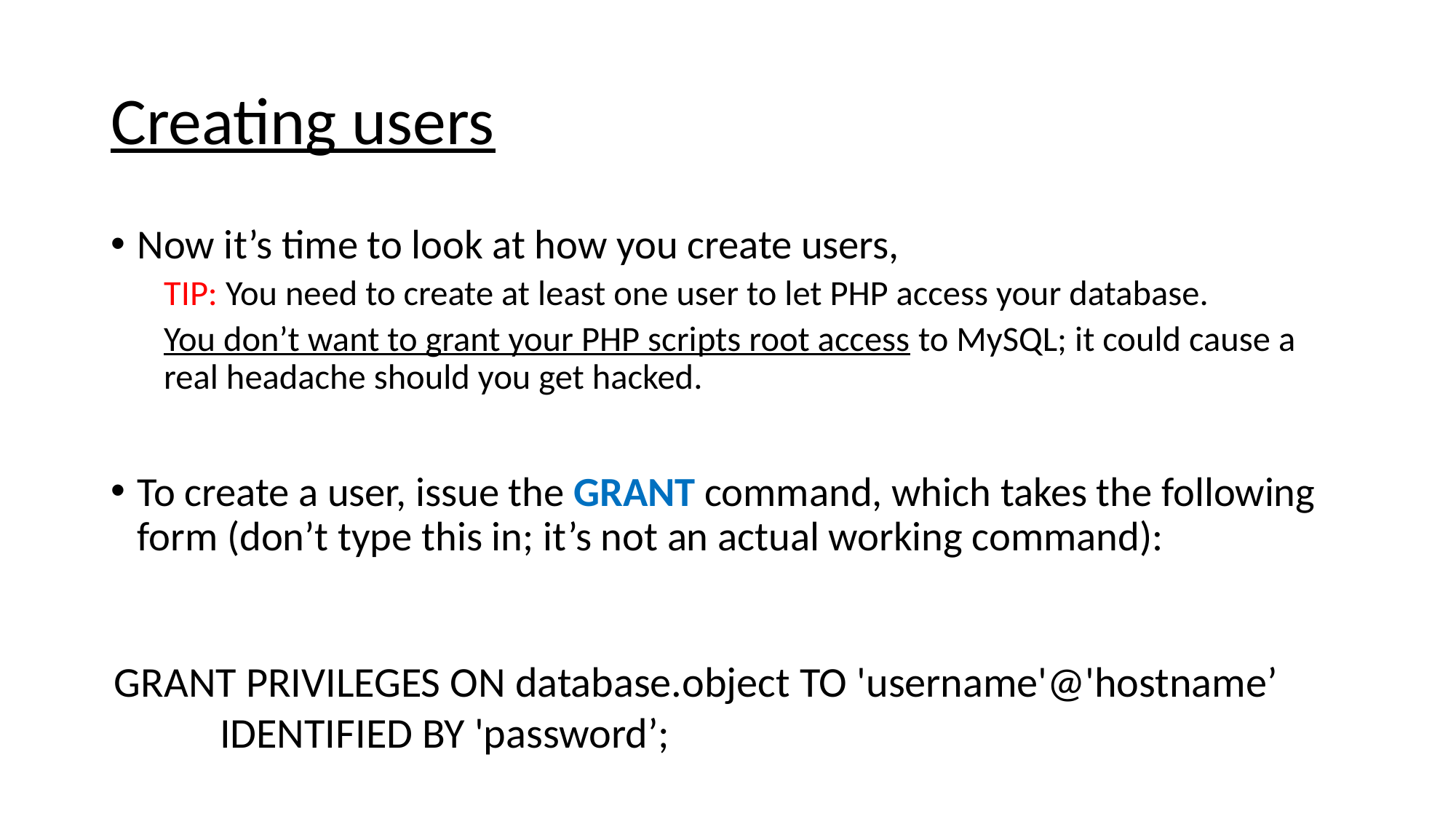

# Creating users
Now it’s time to look at how you create users,
TIP: You need to create at least one user to let PHP access your database.
You don’t want to grant your PHP scripts root access to MySQL; it could cause a real headache should you get hacked.

To create a user, issue the GRANT command, which takes the following form (don’t type this in; it’s not an actual working command):

GRANT PRIVILEGES ON database.object TO 'username'@'hostname’
   	IDENTIFIED BY 'password’;